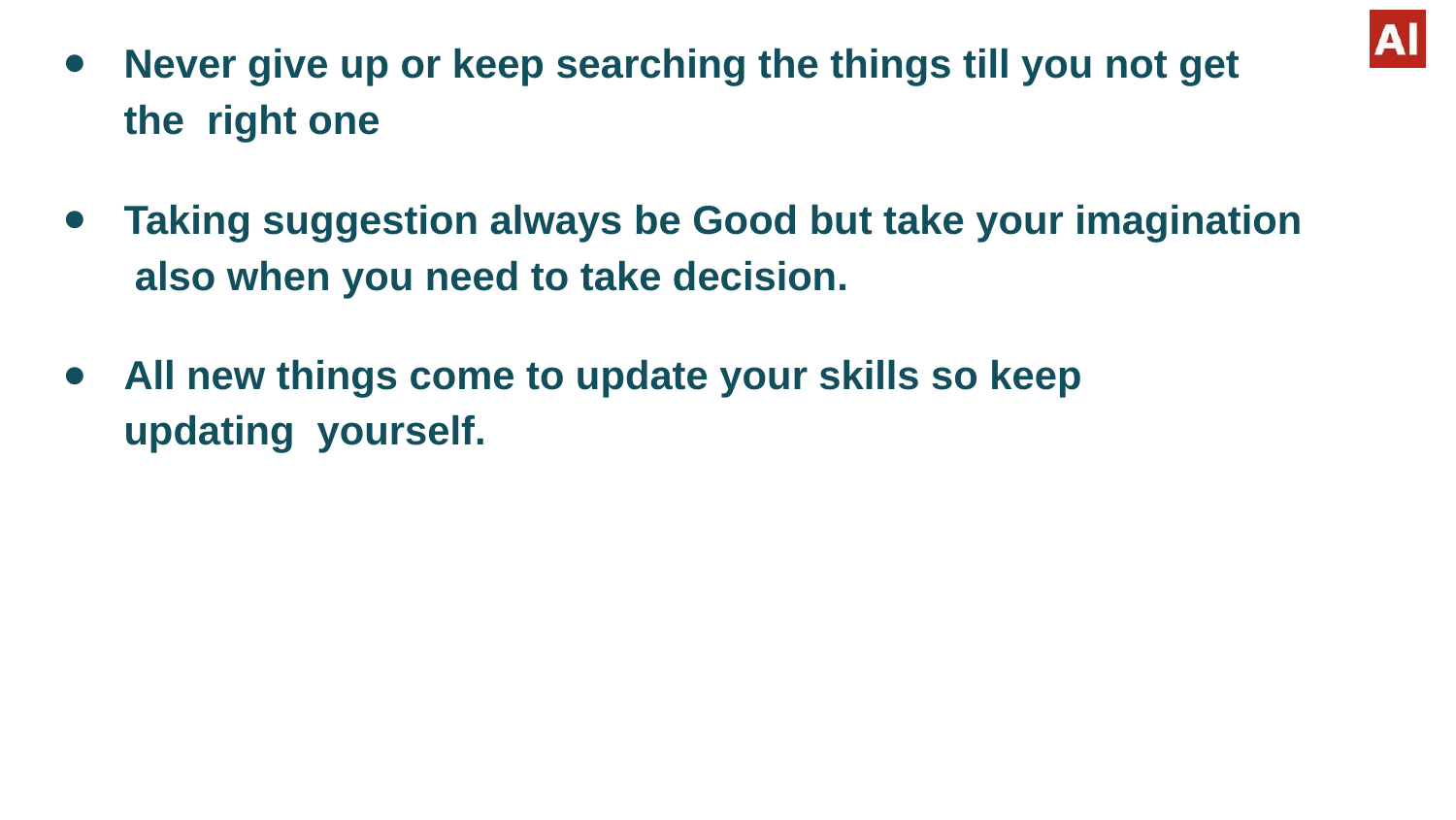

Never give up or keep searching the things till you not get the  right one

Taking suggestion always be Good but take your imagination  also when you need to take decision.

All new things come to update your skills so keep updating  yourself.